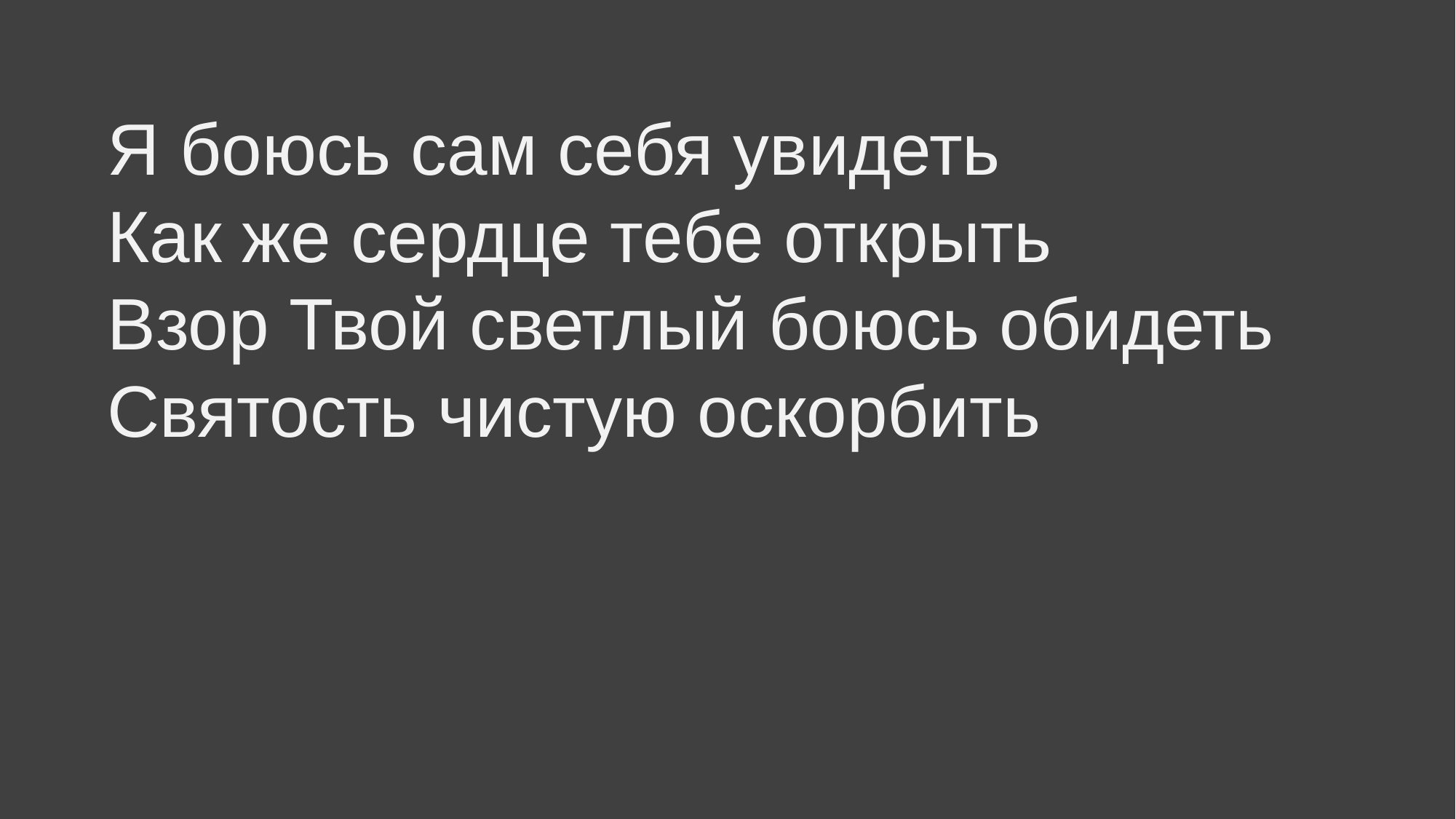

Я боюсь сам себя увидеть
Как же сердце тебе открыть
Взор Твой светлый боюсь обидеть
Святость чистую оскорбить